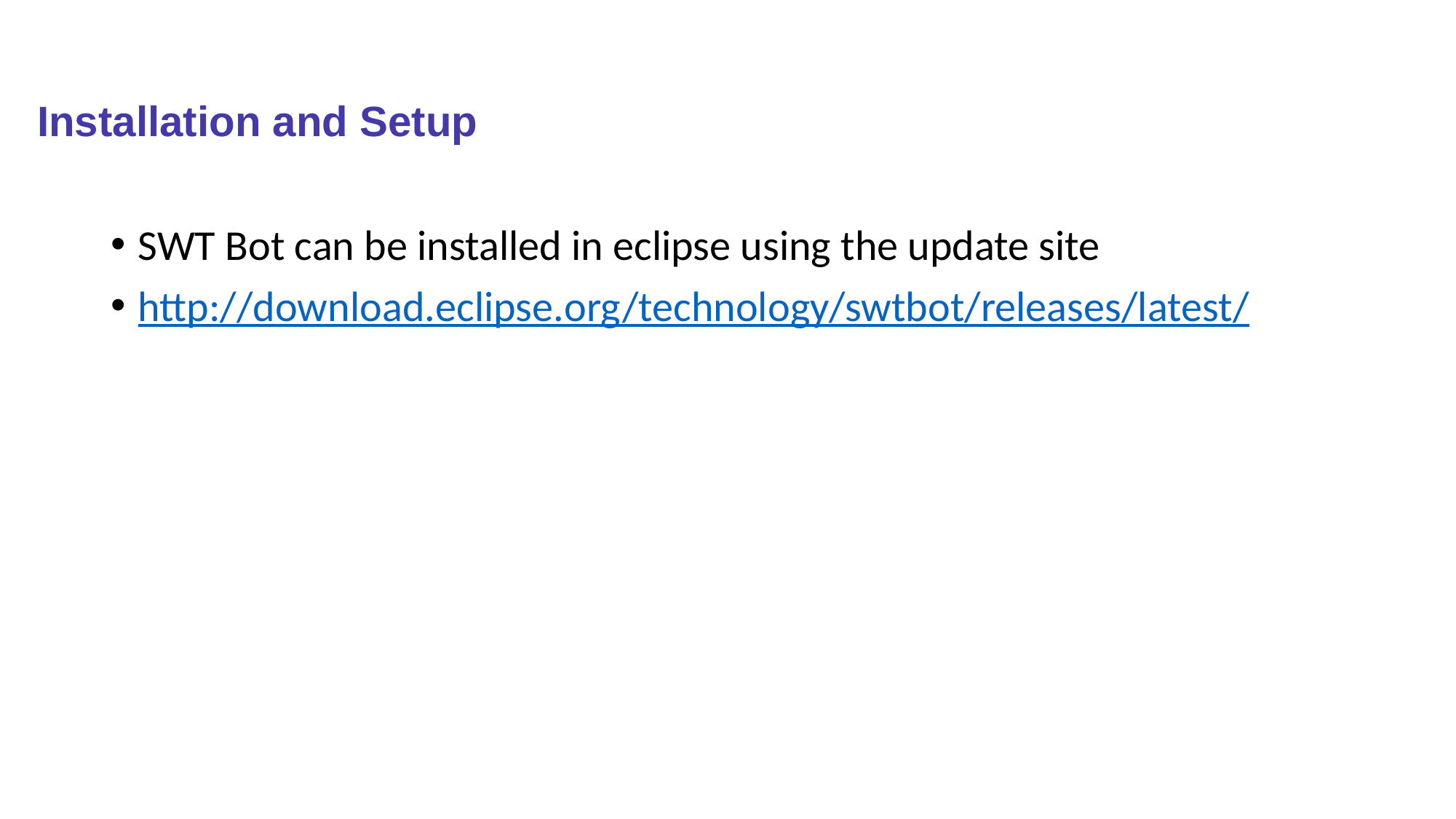

# Installation and Setup
SWT Bot can be installed in eclipse using the update site
http://download.eclipse.org/technology/swtbot/releases/latest/